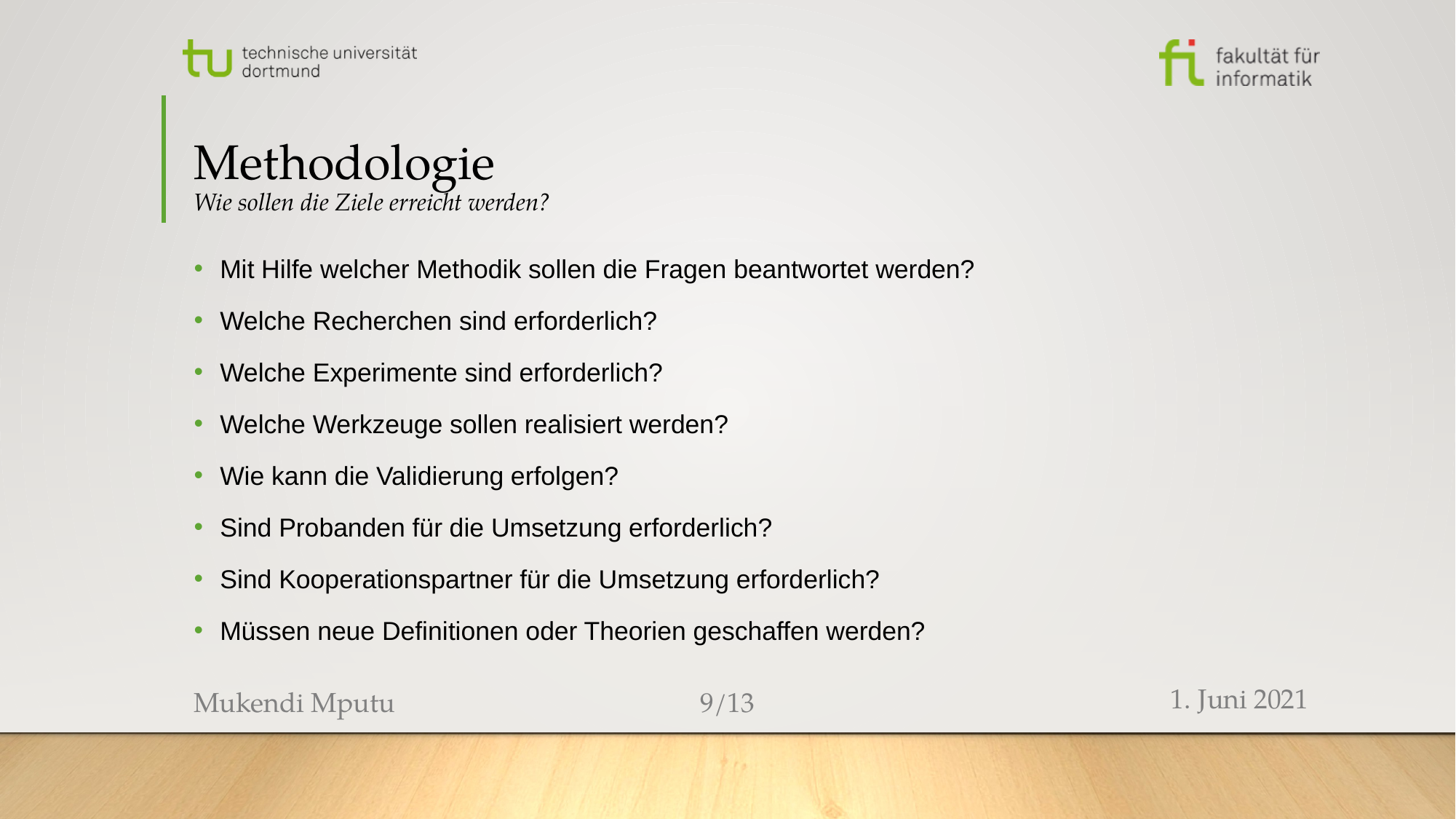

# Methodologie Wie sollen die Ziele erreicht werden?
Mit Hilfe welcher Methodik sollen die Fragen beantwortet werden?
Welche Recherchen sind erforderlich?
Welche Experimente sind erforderlich?
Welche Werkzeuge sollen realisiert werden?
Wie kann die Validierung erfolgen?
Sind Probanden für die Umsetzung erforderlich?
Sind Kooperationspartner für die Umsetzung erforderlich?
Müssen neue Definitionen oder Theorien geschaffen werden?